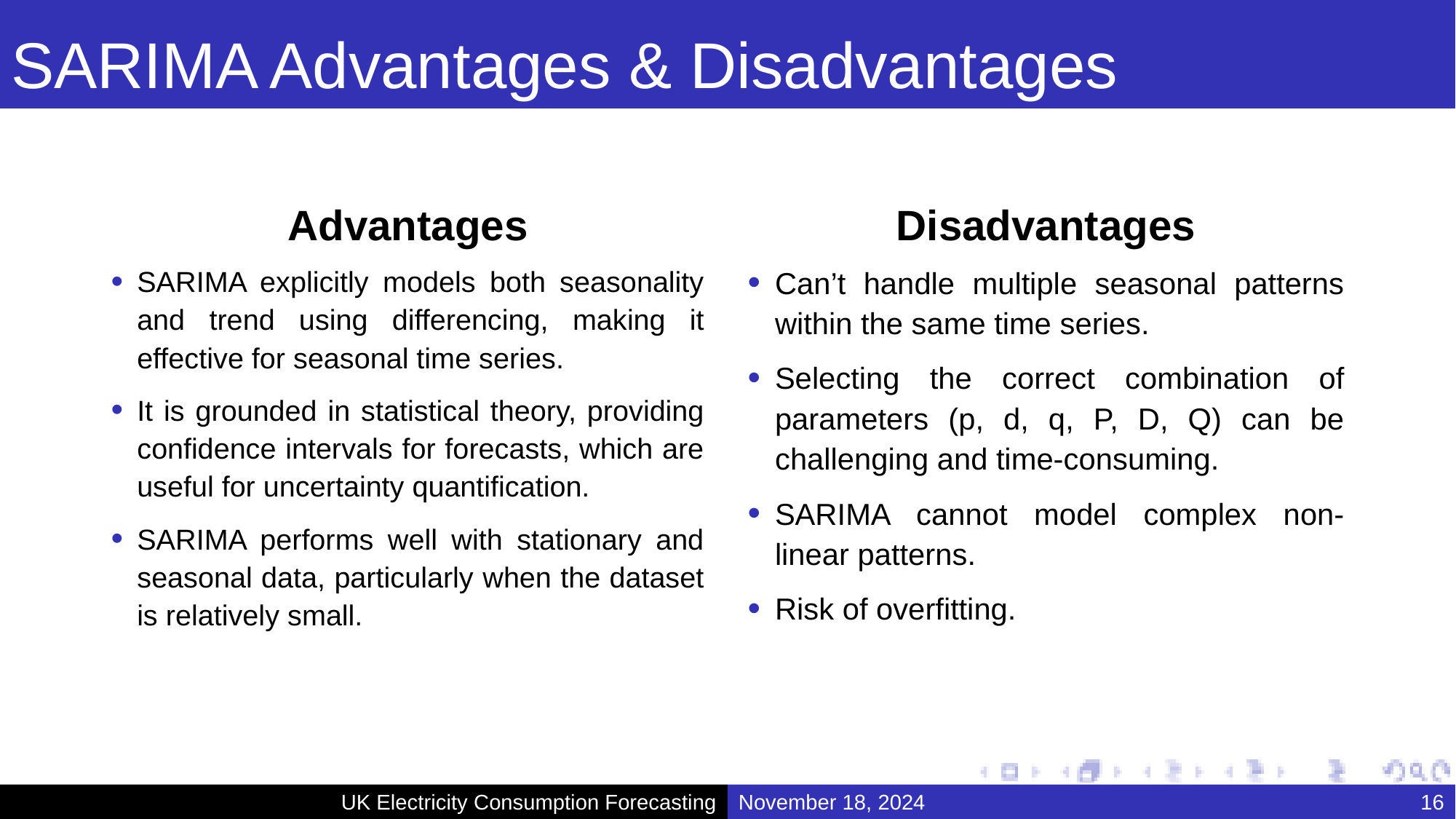

# SARIMA Advantages & Disadvantages
Advantages
Disadvantages
SARIMA explicitly models both seasonality and trend using differencing, making it effective for seasonal time series.
It is grounded in statistical theory, providing confidence intervals for forecasts, which are useful for uncertainty quantification.
SARIMA performs well with stationary and seasonal data, particularly when the dataset is relatively small.
Can’t handle multiple seasonal patterns within the same time series.
Selecting the correct combination of parameters (p, d, q, P, D, Q) can be challenging and time-consuming.
SARIMA cannot model complex non-linear patterns.
Risk of overfitting.
UK Electricity Consumption Forecasting
November 18, 2024
16